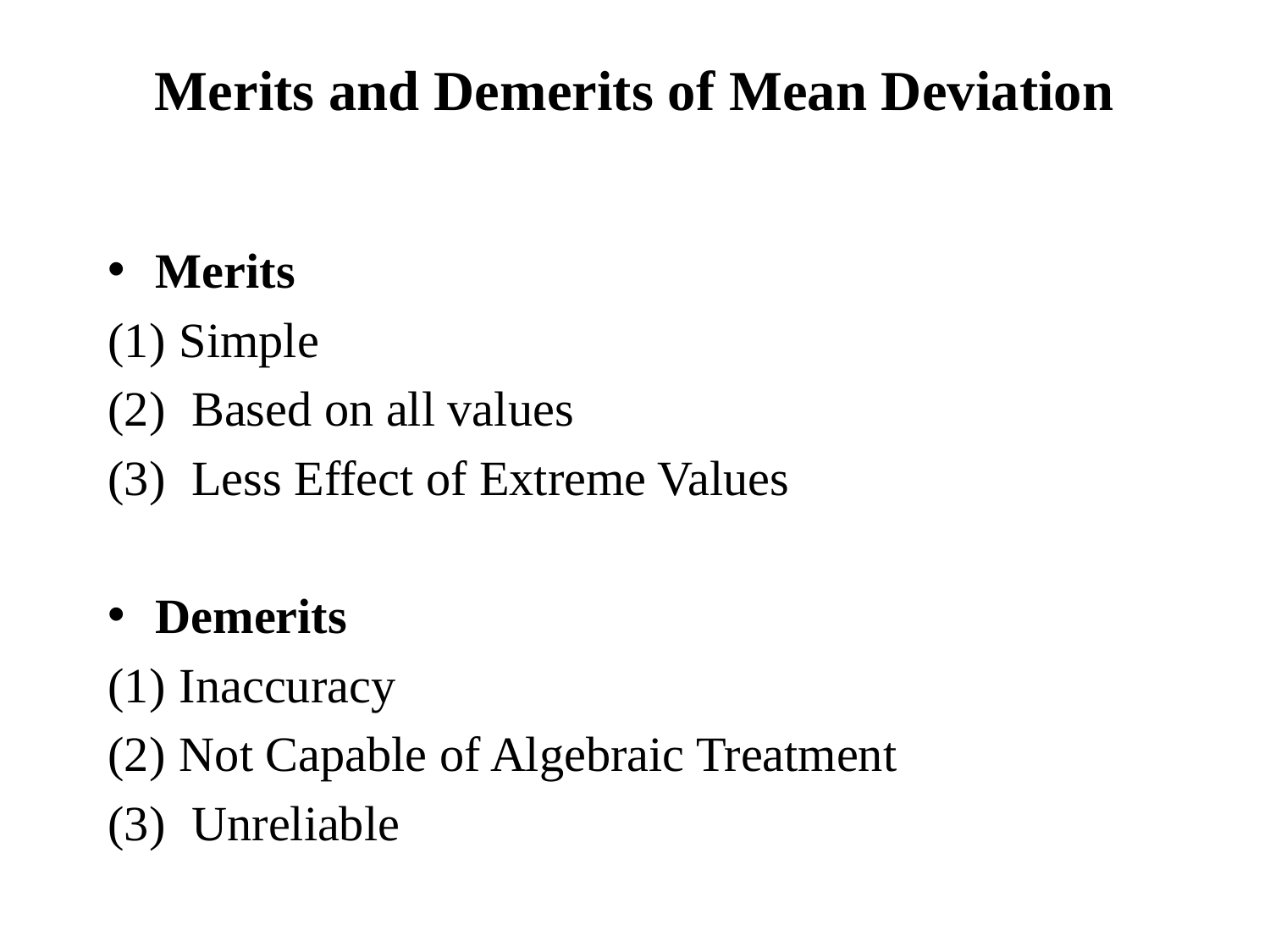

# Merits and Demerits of Mean Deviation
Merits
Simple
 Based on all values
 Less Effect of Extreme Values

Demerits
Inaccuracy
Not Capable of Algebraic Treatment
 Unreliable